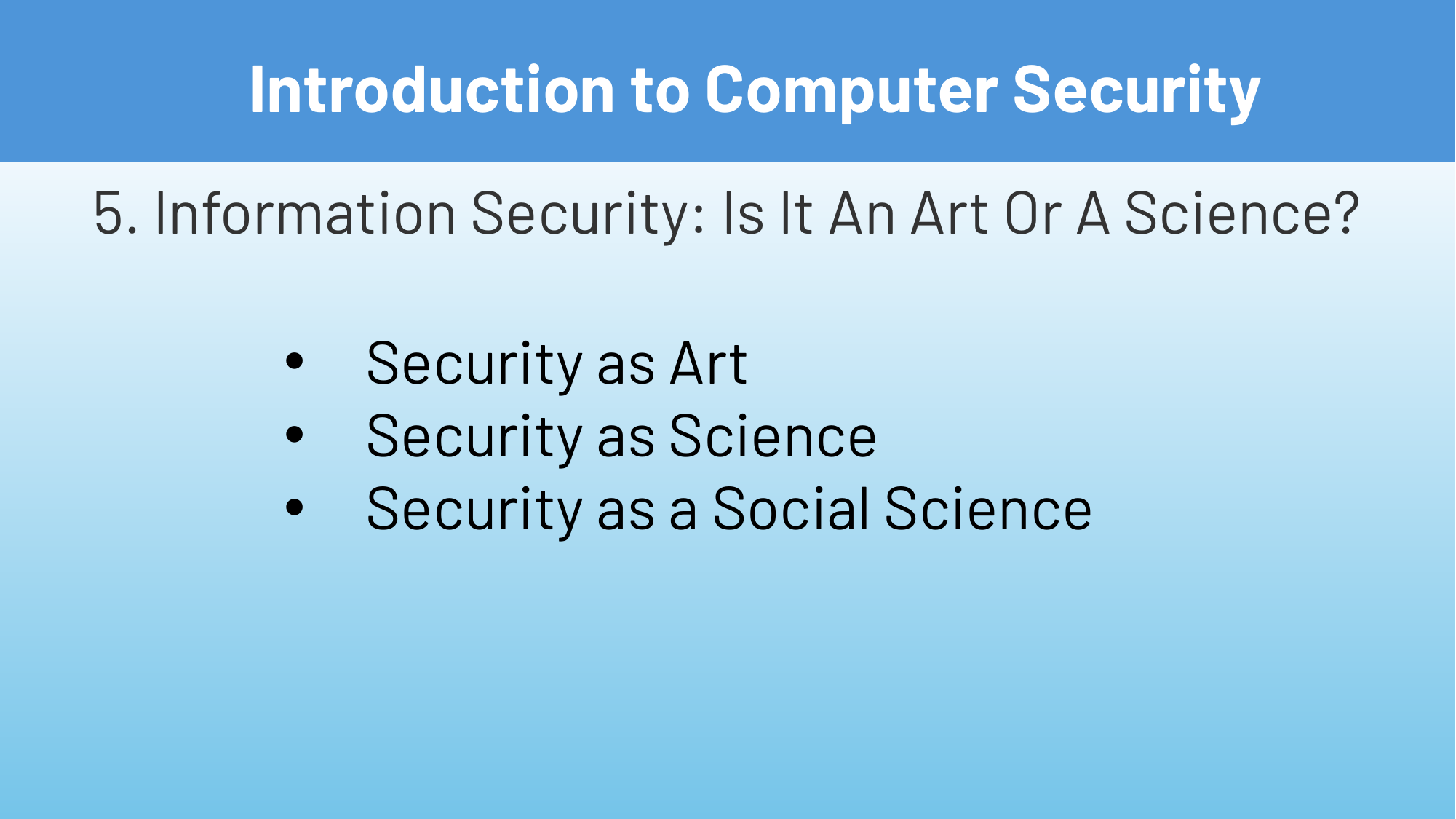

Introduction to Computer Security
5. Information Security: Is It An Art Or A Science?

Security as Art
Security as Science
Security as a Social Science